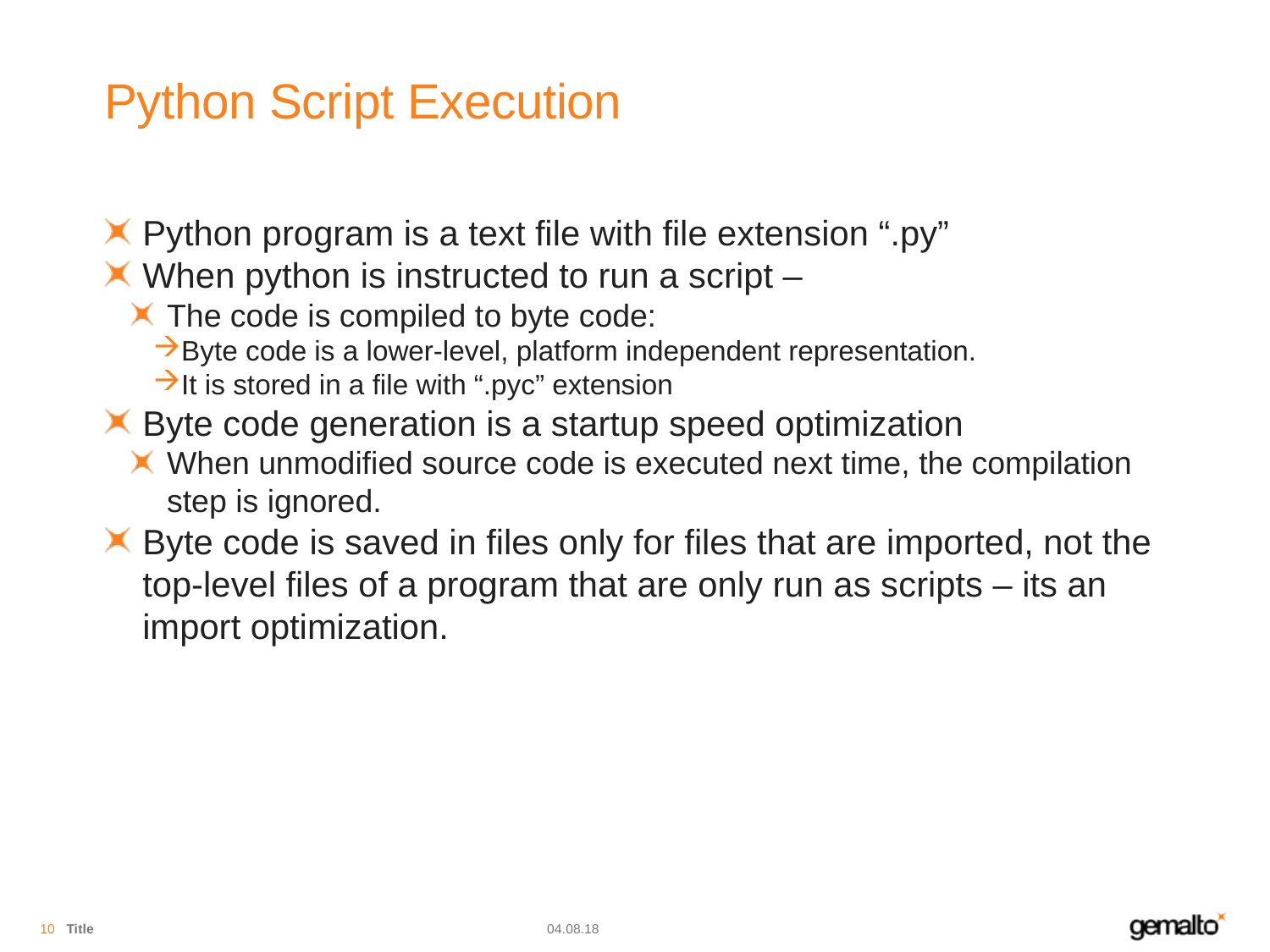

# Python Script Execution

Python program is a text file with file extension “.py”
When python is instructed to run a script –
The code is compiled to byte code:
Byte code is a lower-level, platform independent representation.
It is stored in a file with “.pyc” extension
Byte code generation is a startup speed optimization
When unmodified source code is executed next time, the compilation step is ignored.
Byte code is saved in files only for files that are imported, not the top-level files of a program that are only run as scripts – its an import optimization.

10
Title
04.08.18